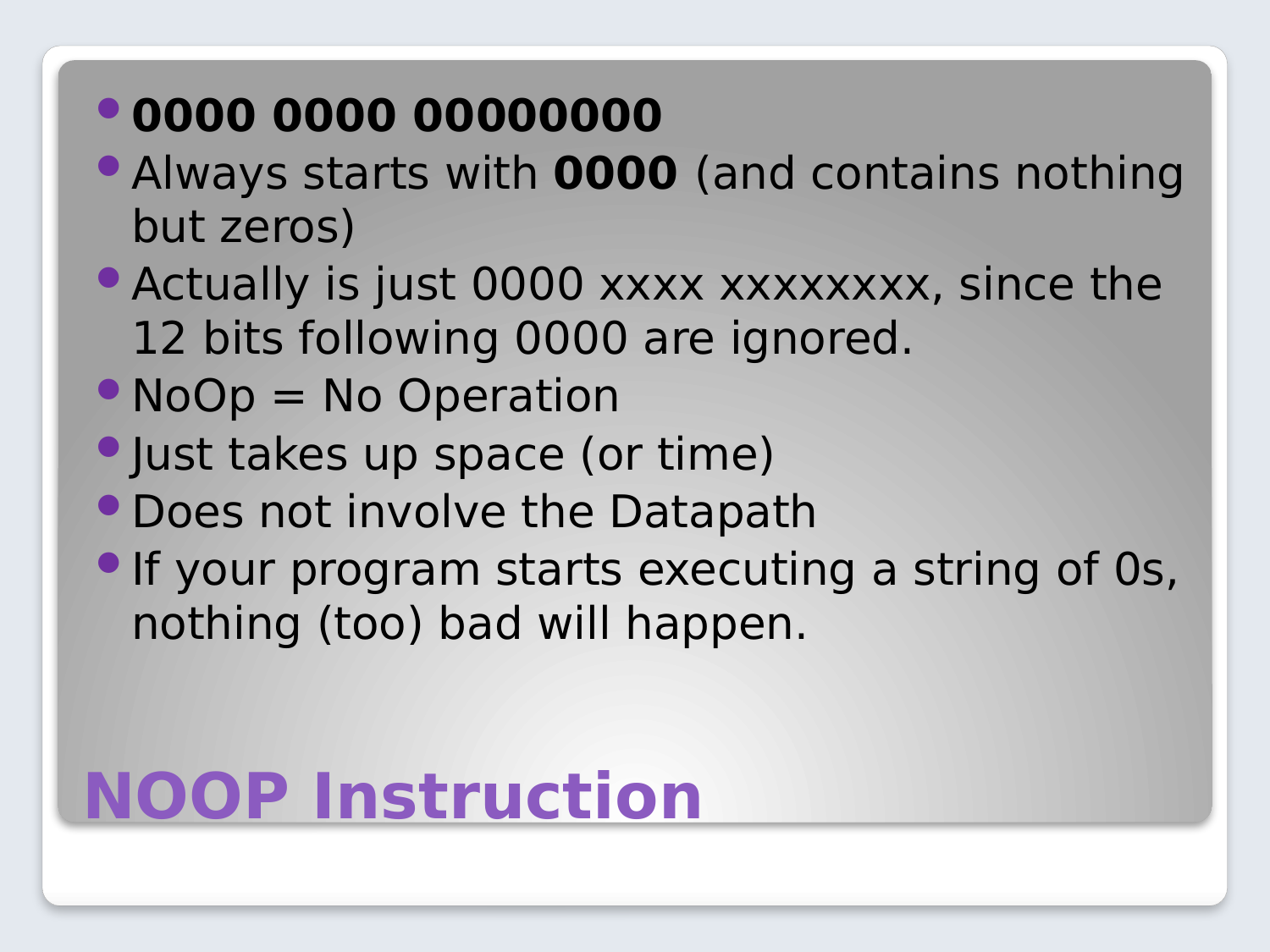

0000 0000 00000000
Always starts with 0000 (and contains nothing but zeros)
Actually is just 0000 xxxx xxxxxxxx, since the 12 bits following 0000 are ignored.
NoOp = No Operation
Just takes up space (or time)
Does not involve the Datapath
If your program starts executing a string of 0s, nothing (too) bad will happen.

# NOOP Instruction